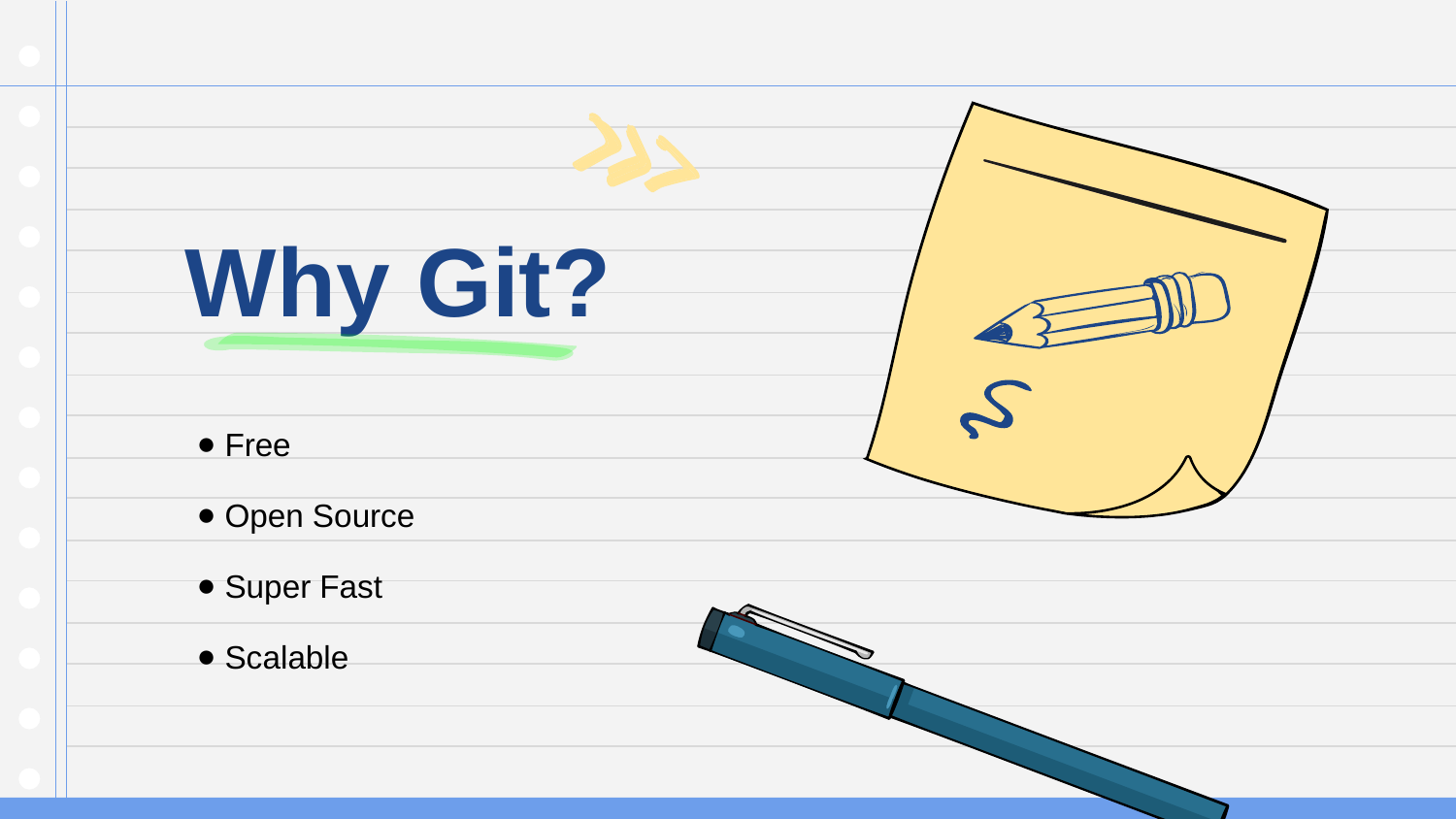

# Why Git?

 Free
 Open Source
 Super Fast
 Scalable